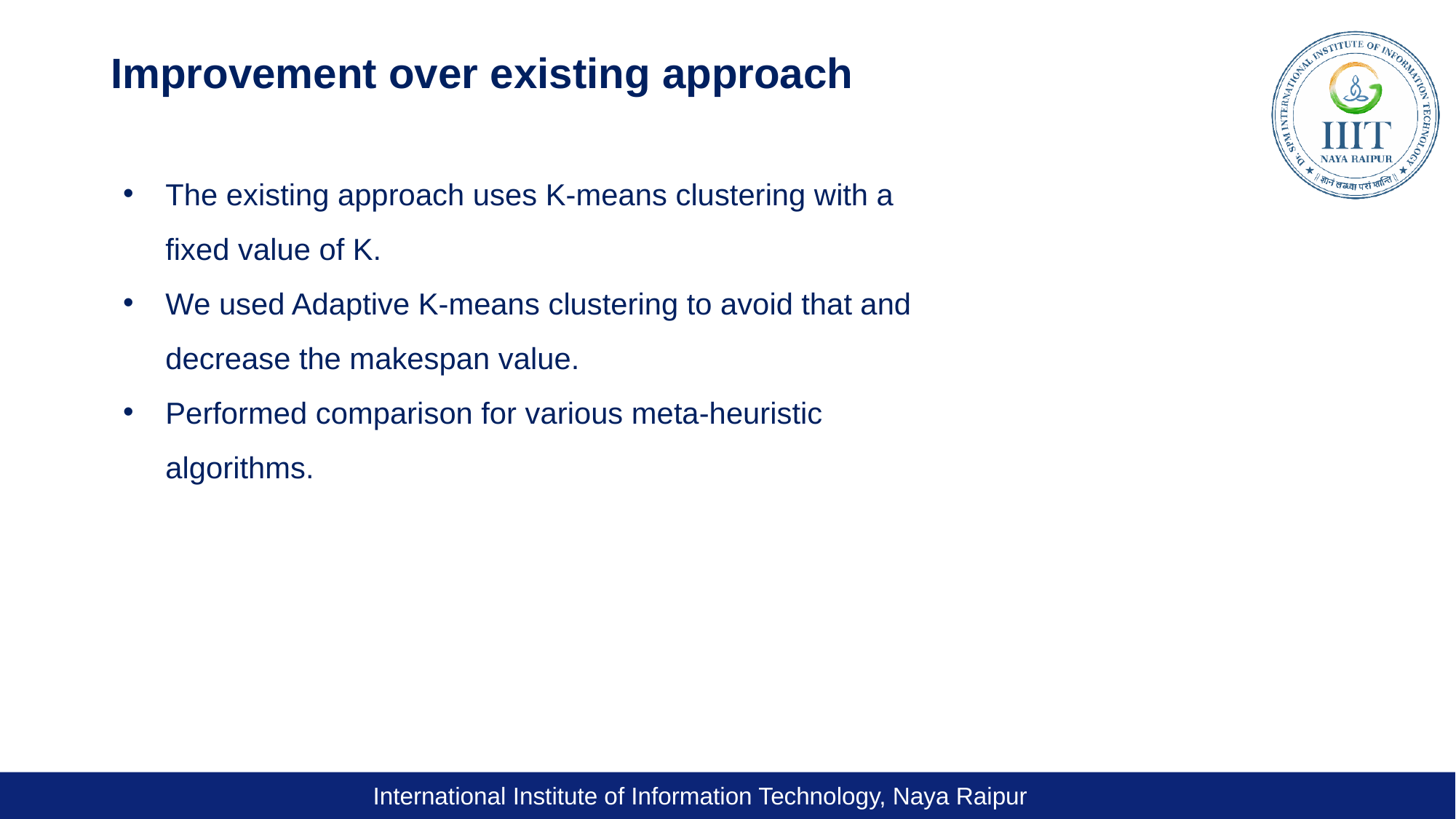

# Improvement over existing approach
The existing approach uses K-means clustering with a fixed value of K.
We used Adaptive K-means clustering to avoid that and decrease the makespan value.
Performed comparison for various meta-heuristic algorithms.
International Institute of Information Technology, Naya Raipur